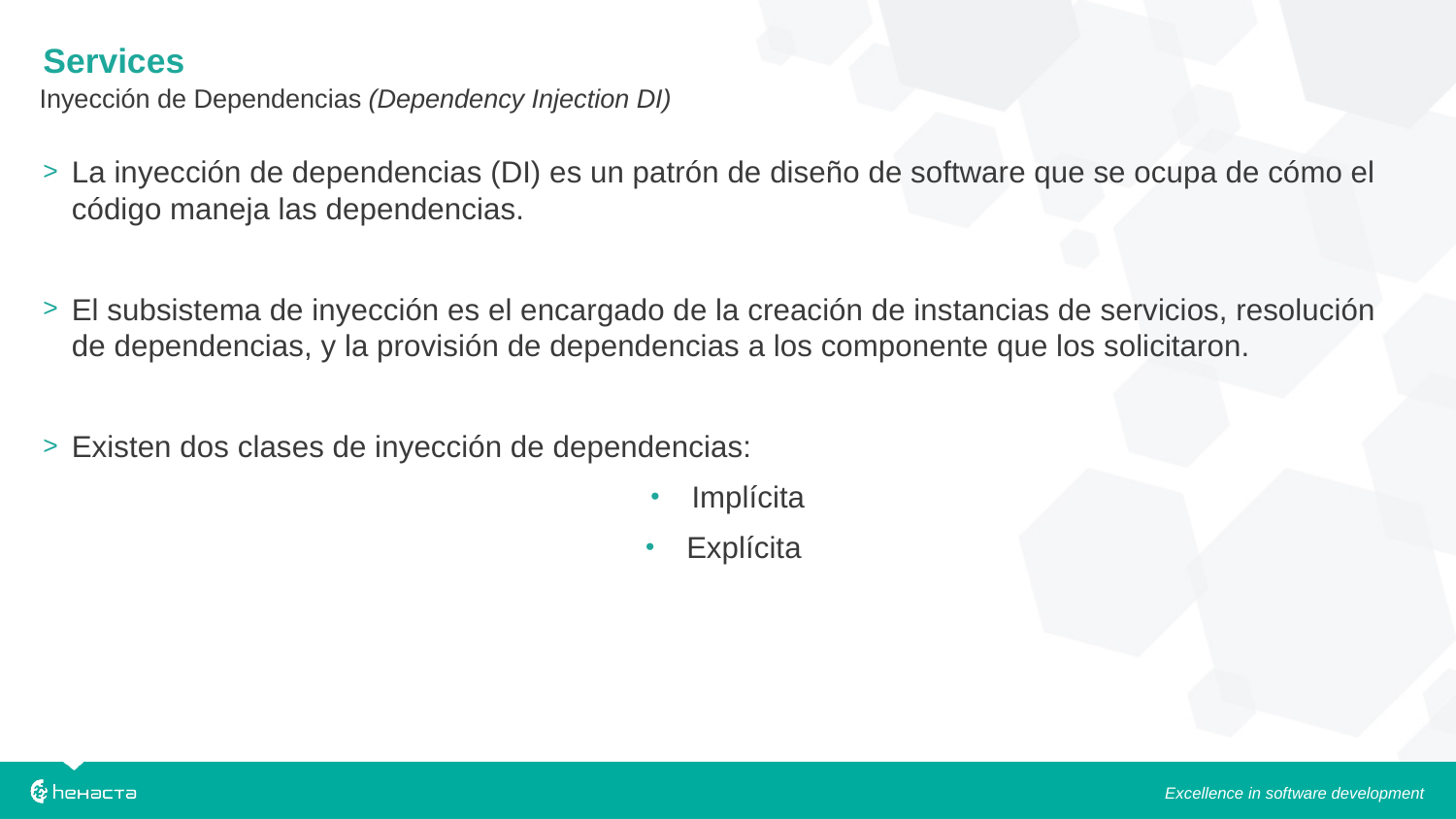

Services
Inyección de Dependencias (Dependency Injection DI)
La inyección de dependencias (DI) es un patrón de diseño de software que se ocupa de cómo el código maneja las dependencias.

El subsistema de inyección es el encargado de la creación de instancias de servicios, resolución de dependencias, y la provisión de dependencias a los componente que los solicitaron.

Existen dos clases de inyección de dependencias:
Implícita
Explícita